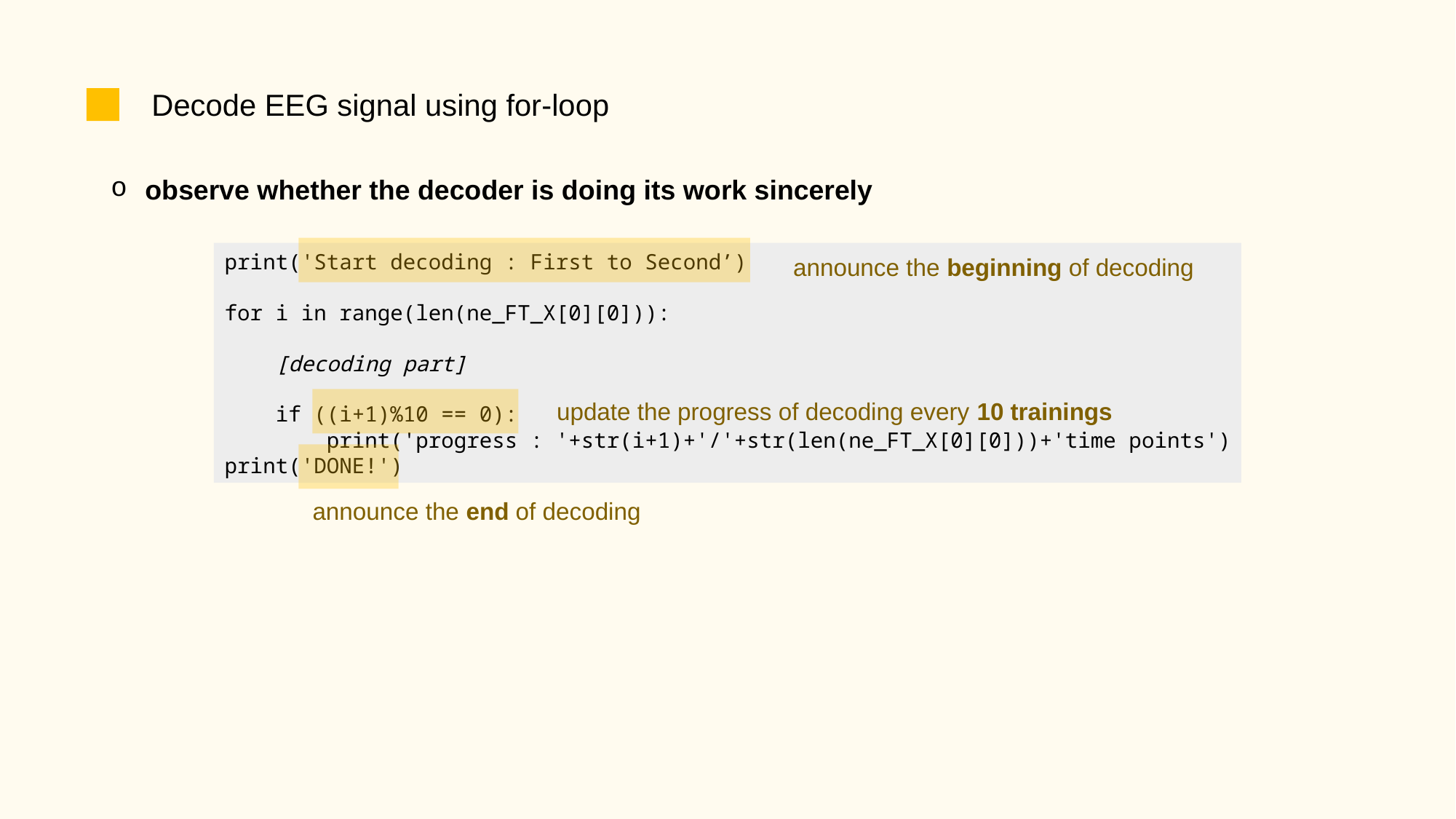

Decode EEG signal using for-loop

observe whether the decoder is doing its work sincerely

print('Start decoding : First to Second’)

for i in range(len(ne_FT_X[0][0])):

    [decoding part]

    if ((i+1)%10 == 0):
        print('progress : '+str(i+1)+'/'+str(len(ne_FT_X[0][0]))+'time points')
print('DONE!')
announce the beginning of decoding

update the progress of decoding every 10 trainings

announce the end of decoding